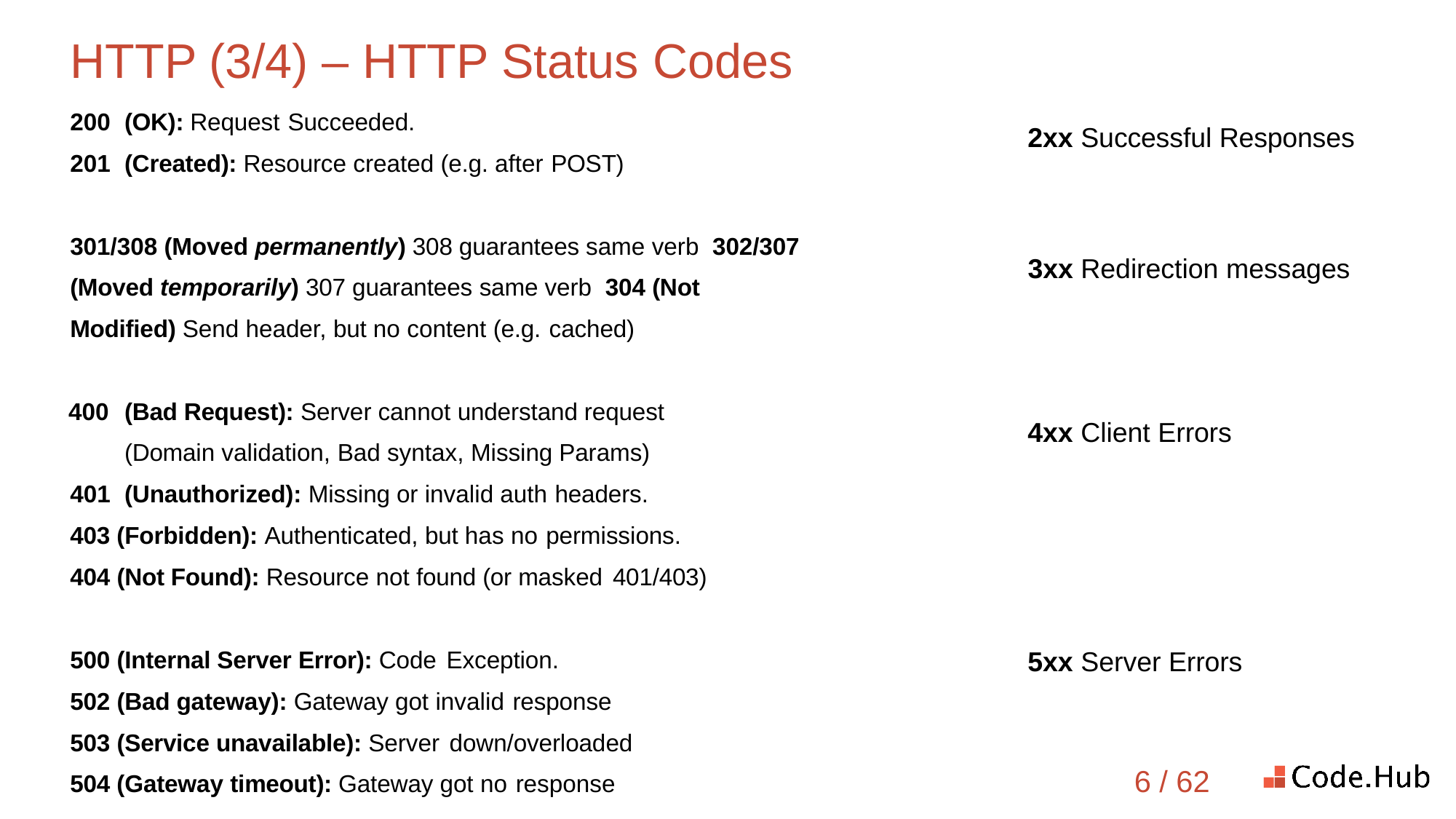

# HTTP (3/4) – HTTP Status Codes
(OK): Request Succeeded.
(Created): Resource created (e.g. after POST)
2xx Successful Responses
301/308 (Moved permanently) 308 guarantees same verb  302/307 (Moved temporarily) 307 guarantees same verb  304 (Not Modified) Send header, but no content (e.g. cached)
3xx Redirection messages
(Bad Request): Server cannot understand request  (Domain validation, Bad syntax, Missing Params)
(Unauthorized): Missing or invalid auth headers.
403 (Forbidden): Authenticated, but has no permissions.
404 (Not Found): Resource not found (or masked 401/403)
4xx Client Errors
500 (Internal Server Error): Code Exception.
502 (Bad gateway): Gateway got invalid response
503 (Service unavailable): Server down/overloaded
504 (Gateway timeout): Gateway got no response
5xx Server Errors
6 / 62